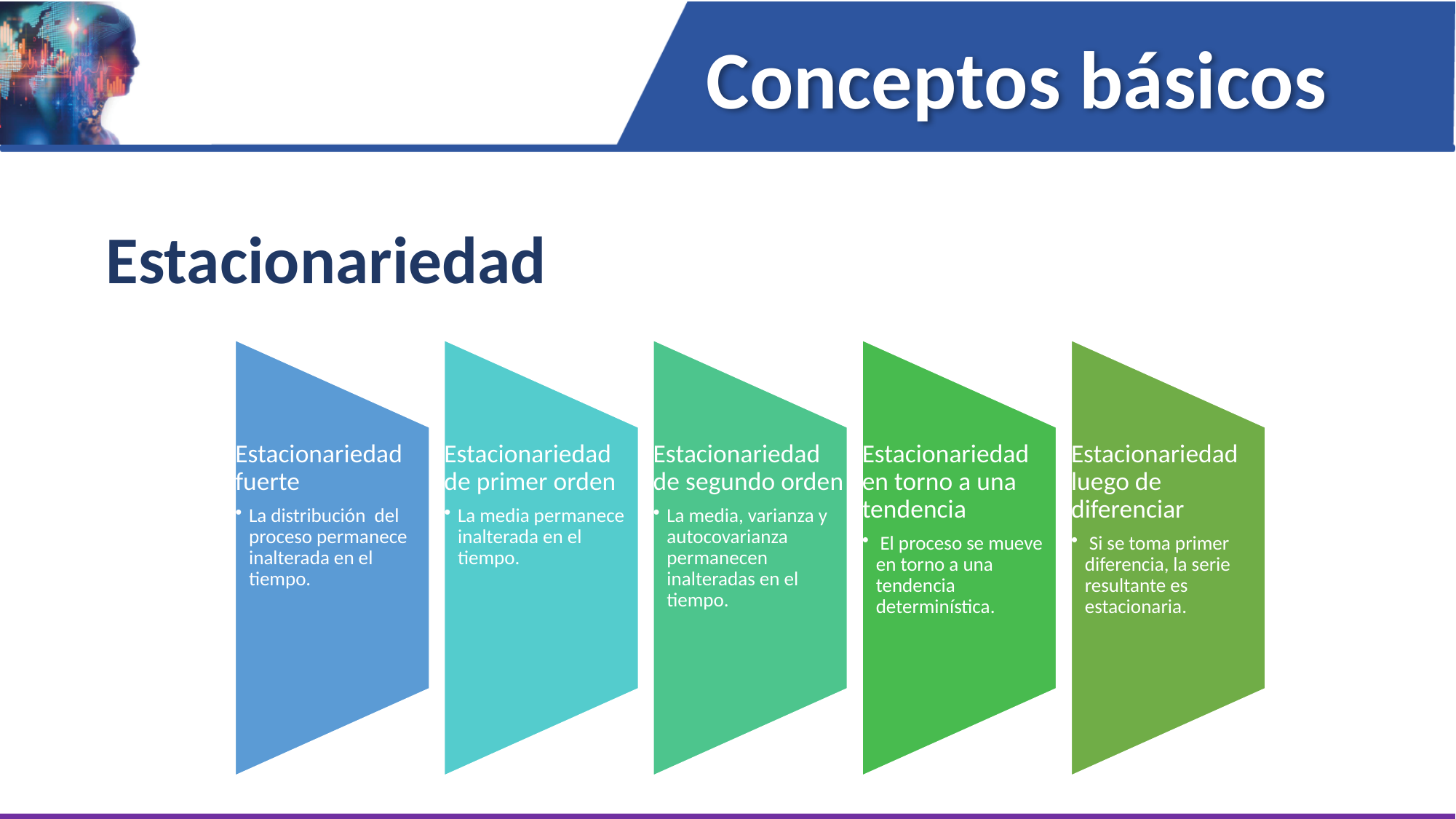

Conceptos básicos
Estacionariedad
Estacionariedad  fuerte
La distribución  del proceso permanece inalterada en el tiempo.
Estacionariedad de primer orden
La media permanece inalterada en el tiempo.
Estacionariedad de segundo orden
La media, varianza y autocovarianza permanecen inalteradas en el tiempo.
Estacionariedad en torno a una tendencia
 El proceso se mueve en torno a una tendencia determinística.
Estacionariedad luego de diferenciar
 Si se toma primer diferencia, la serie resultante es estacionaria.